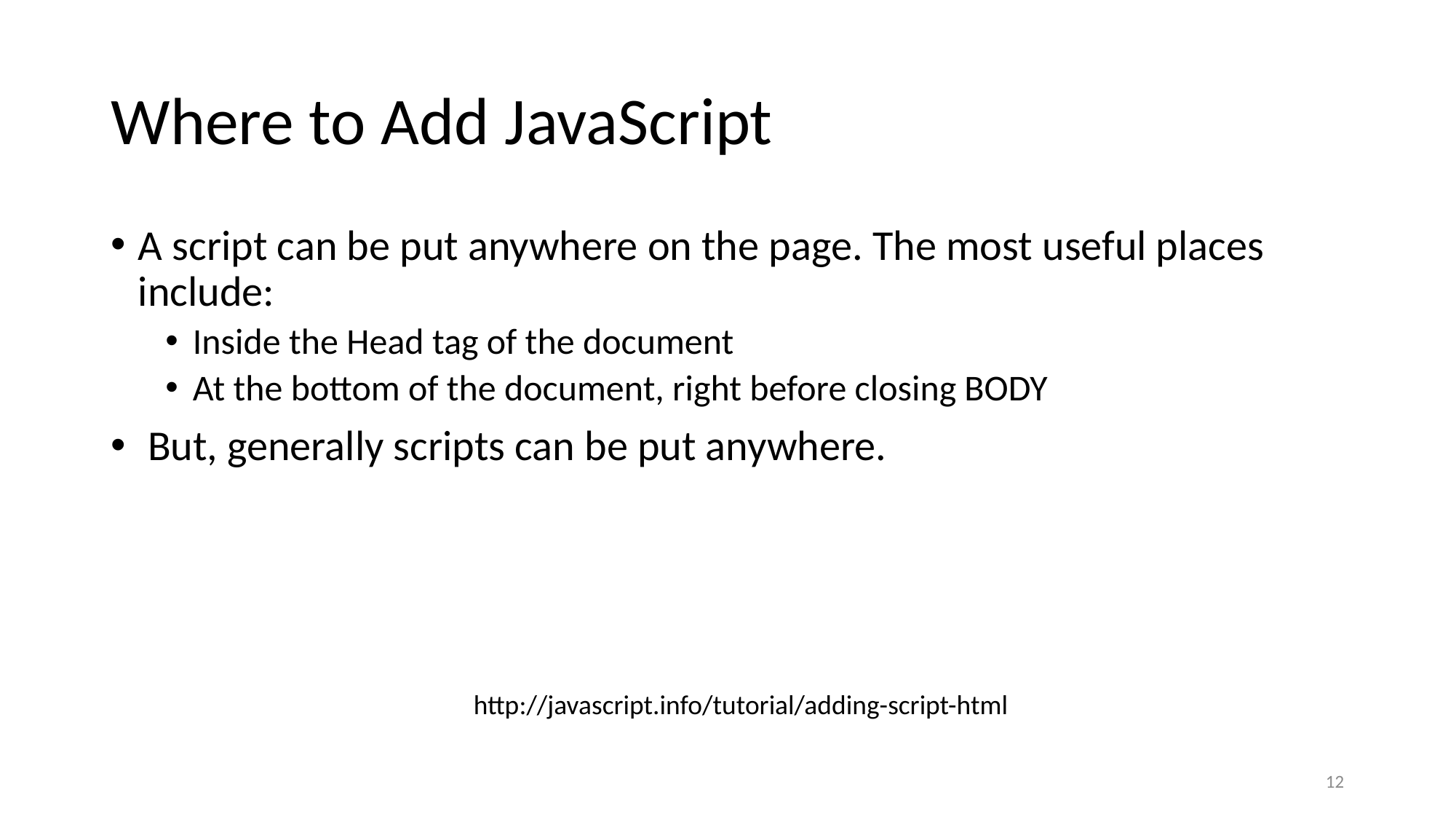

# Where to Add JavaScript
A script can be put anywhere on the page. The most useful places include:
Inside the Head tag of the document
At the bottom of the document, right before closing BODY
 But, generally scripts can be put anywhere.
http://javascript.info/tutorial/adding-script-html
12